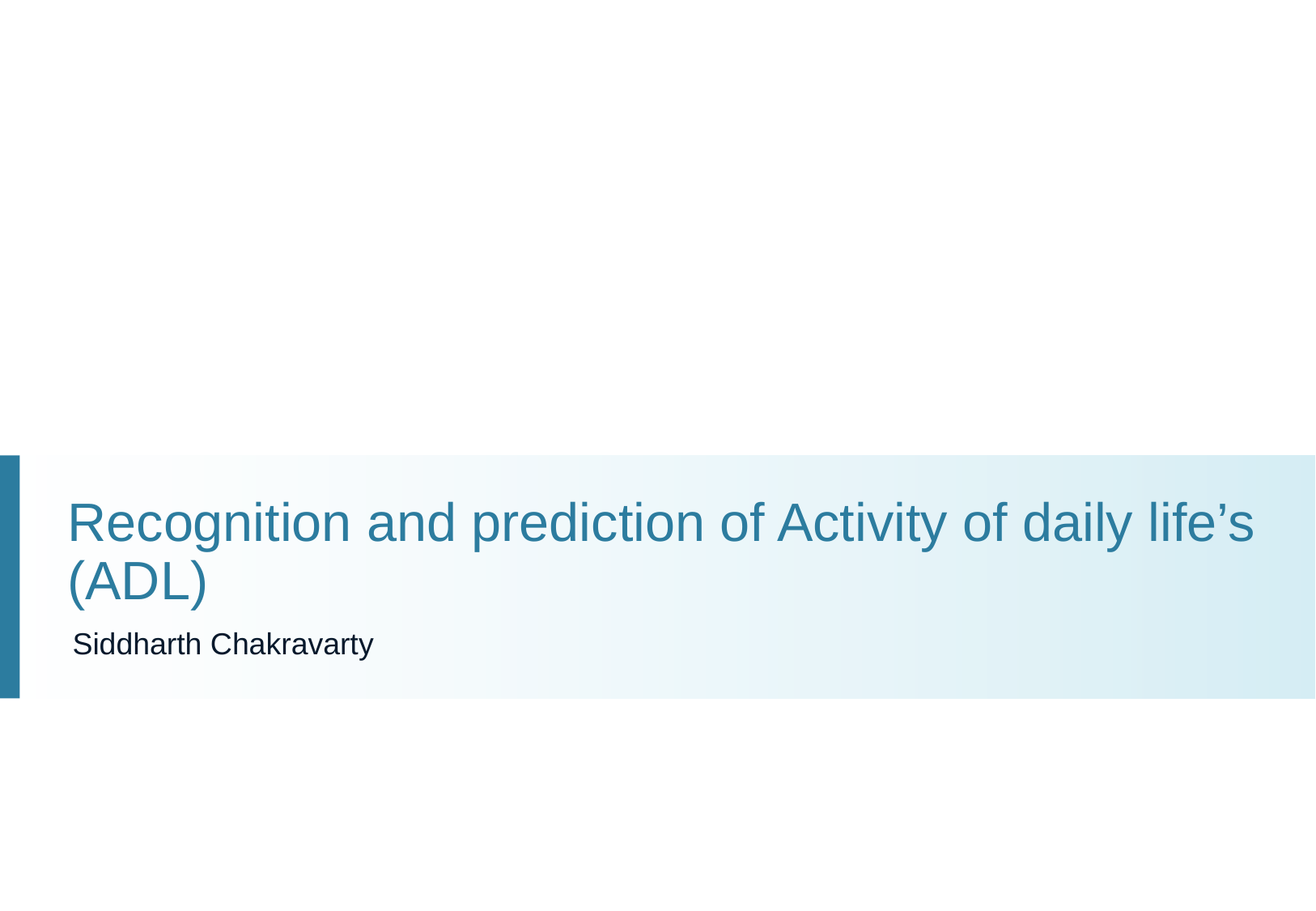

# Recognition and prediction of Activity of daily life’s (ADL)
Siddharth Chakravarty